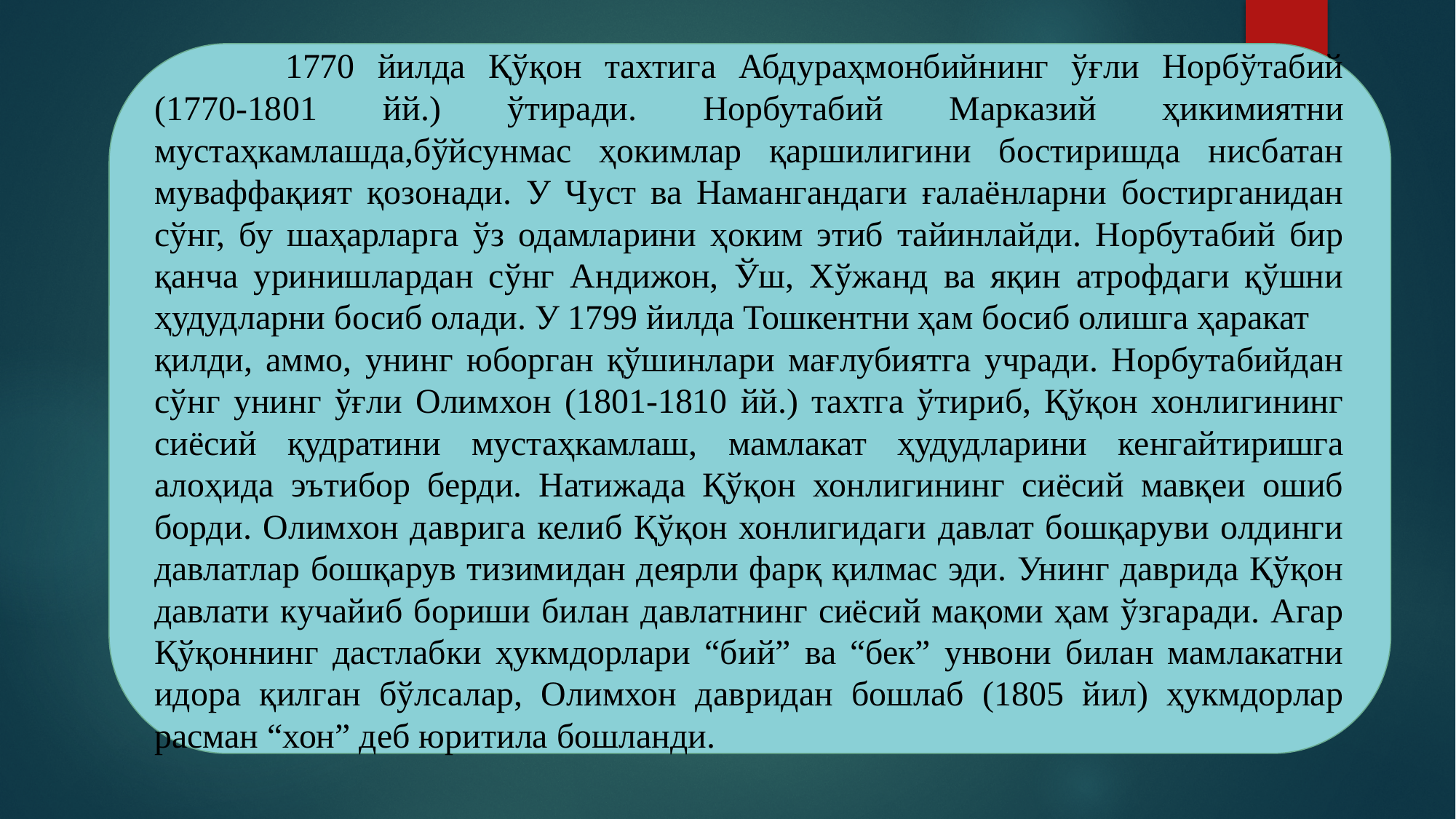

1770 йилда Қўқон тахтига Абдураҳмонбийнинг ўғли Норбўтабий (1770-1801 йй.) ўтиради. Норбутабий Марказий ҳикимиятни мустаҳкамлашда,бўйсунмас ҳокимлар қаршилигини бостиришда нисбатан муваффақият қозонади. У Чуст ва Намангандаги ғалаёнларни бостирганидан сўнг, бу шаҳарларга ўз одамларини ҳоким этиб тайинлайди. Норбутабий бир қанча уринишлардан сўнг Андижон, Ўш, Хўжанд ва яқин атрофдаги қўшни ҳудудларни босиб олади. У 1799 йилда Тошкентни ҳам босиб олишга ҳаракат
қилди, аммо, унинг юборган қўшинлари мағлубиятга учради. Норбутабийдан сўнг унинг ўғли Олимхон (1801-1810 йй.) тахтга ўтириб, Қўқон хонлигининг сиёсий қудратини мустаҳкамлаш, мамлакат ҳудудларини кенгайтиришга алоҳида эътибор берди. Натижада Қўқон хонлигининг сиёсий мавқеи ошиб борди. Олимхон даврига келиб Қўқон хонлигидаги давлат бошқаруви олдинги давлатлар бошқарув тизимидан деярли фарқ қилмас эди. Унинг даврида Қўқон давлати кучайиб бориши билан давлатнинг сиёсий мақоми ҳам ўзгаради. Агар Қўқоннинг дастлабки ҳукмдорлари “бий” ва “бек” унвони билан мамлакатни идора қилган бўлсалар, Олимхон давридан бошлаб (1805 йил) ҳукмдорлар расман “хон” деб юритила бошланди.